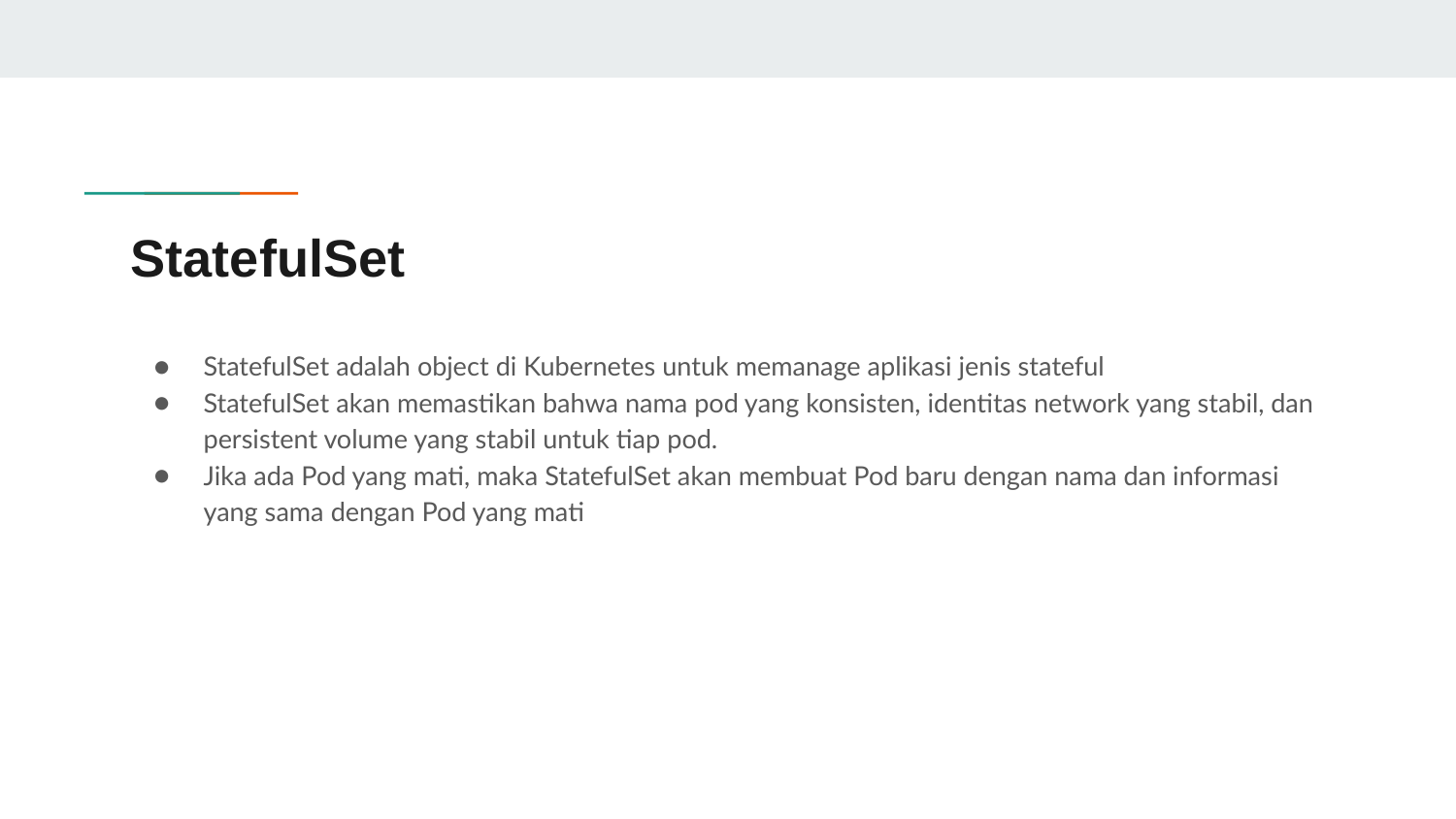

# StatefulSet
StatefulSet adalah object di Kubernetes untuk memanage aplikasi jenis stateful
StatefulSet akan memastikan bahwa nama pod yang konsisten, identitas network yang stabil, dan persistent volume yang stabil untuk tiap pod.
Jika ada Pod yang mati, maka StatefulSet akan membuat Pod baru dengan nama dan informasi yang sama dengan Pod yang mati